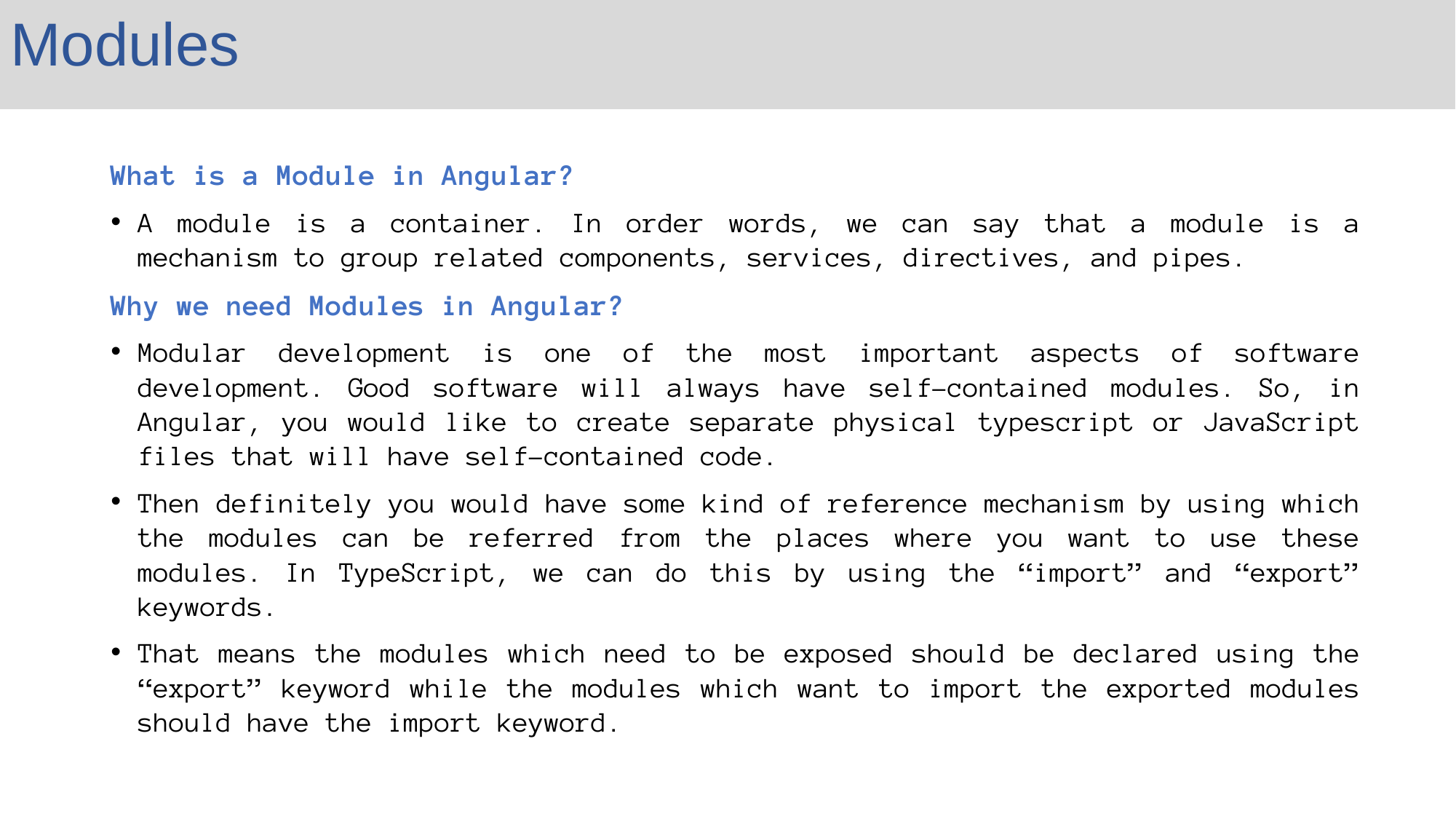

Modules
What is a Module in Angular?
A module is a container. In order words, we can say that a module is a mechanism to group related components, services, directives, and pipes.
Why we need Modules in Angular?
Modular development is one of the most important aspects of software development. Good software will always have self-contained modules. So, in Angular, you would like to create separate physical typescript or JavaScript files that will have self-contained code.
Then definitely you would have some kind of reference mechanism by using which the modules can be referred from the places where you want to use these modules. In TypeScript, we can do this by using the “import” and “export” keywords.
That means the modules which need to be exposed should be declared using the “export” keyword while the modules which want to import the exported modules should have the import keyword.